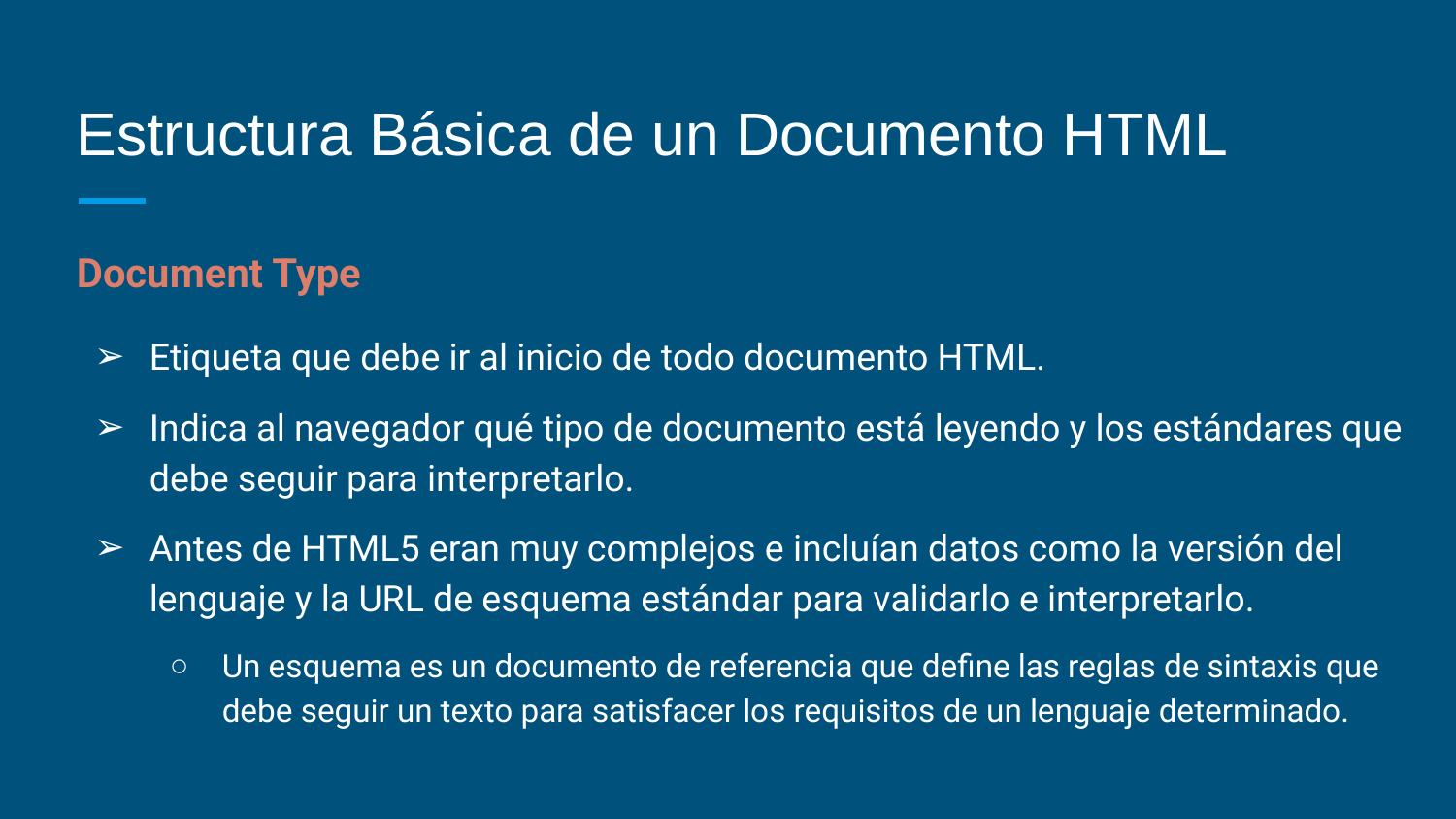

# Estructura Básica de un Documento HTML
Document Type
Etiqueta que debe ir al inicio de todo documento HTML.
Indica al navegador qué tipo de documento está leyendo y los estándares que debe seguir para interpretarlo.
Antes de HTML5 eran muy complejos e incluían datos como la versión del lenguaje y la URL de esquema estándar para validarlo e interpretarlo.
Un esquema es un documento de referencia que define las reglas de sintaxis que debe seguir un texto para satisfacer los requisitos de un lenguaje determinado.